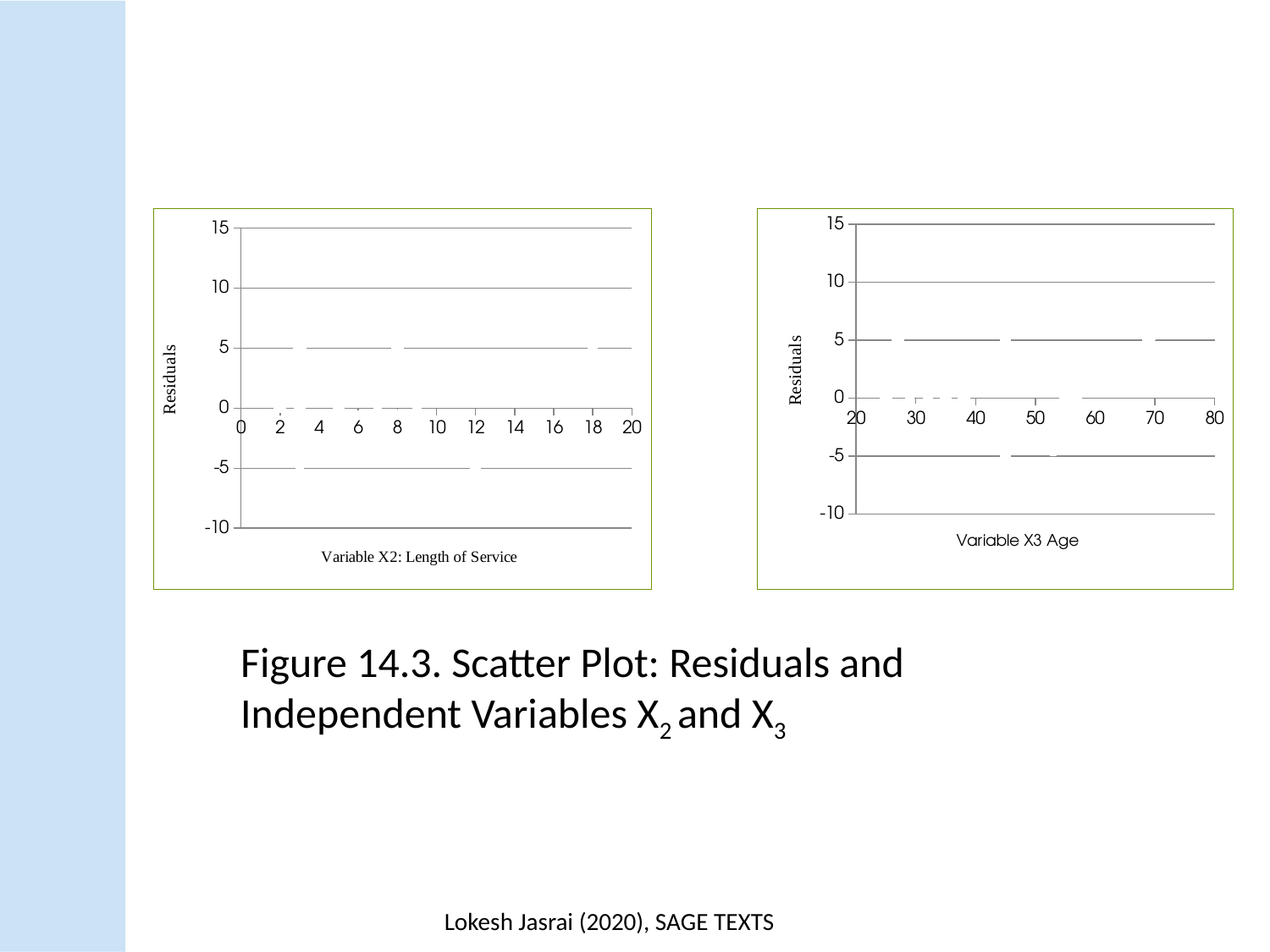

### Chart

| Category | Residuals  |
|---|---|

### Chart

| Category | Residuals  |
|---|---|
Figure 14.3. Scatter Plot: Residuals and Independent Variables X2 and X3
Lokesh Jasrai (2020), SAGE TEXTS